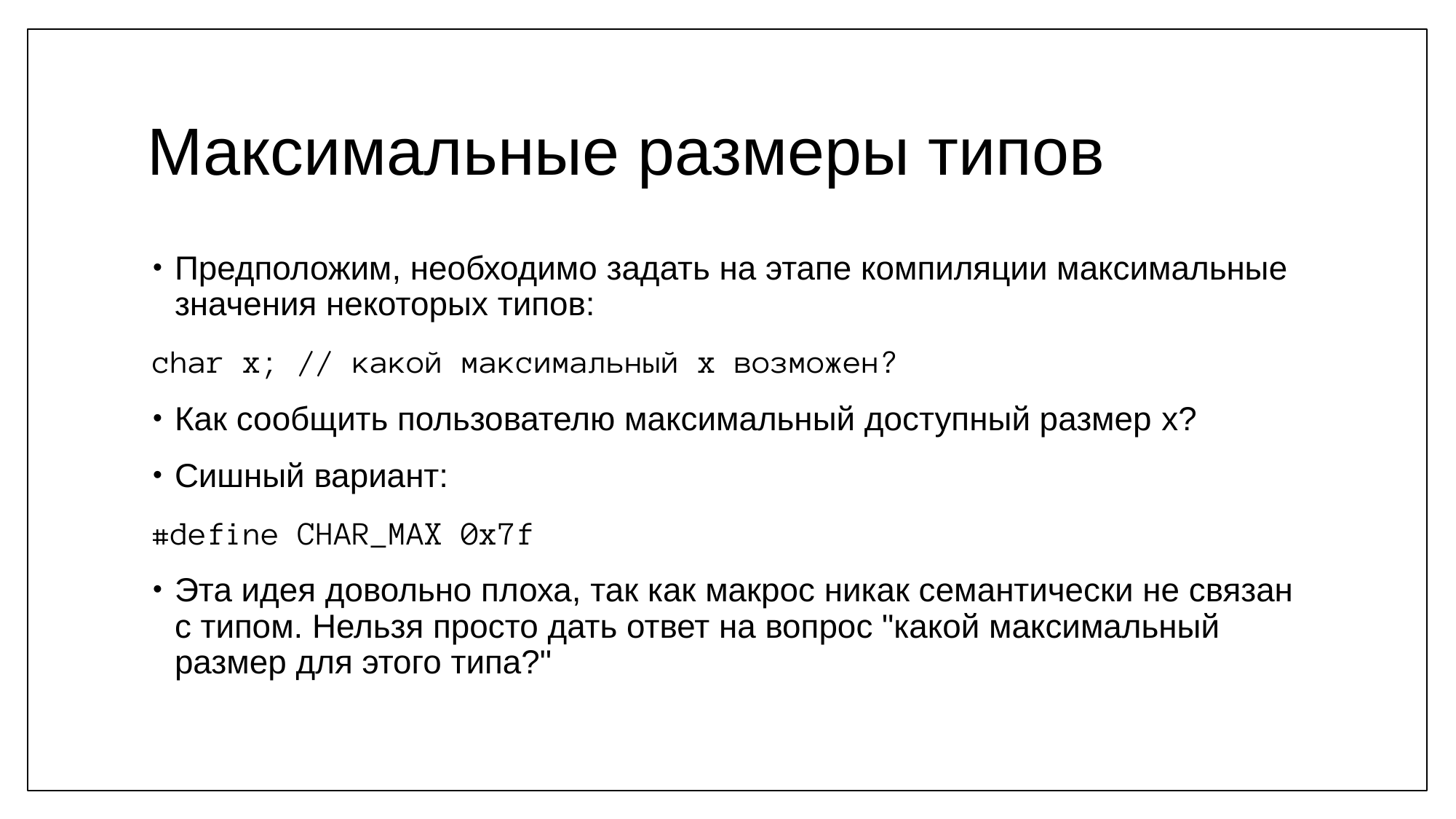

# Максимальные размеры типов
Предположим, необходимо задать на этапе компиляции максимальные значения некоторых типов:
char x; // какой максимальный x возможен?
Как сообщить пользователю максимальный доступный размер x?
Сишный вариант:
#define CHAR_MAX 0x7f
Эта идея довольно плоха, так как макрос никак семантически не связан с типом. Нельзя просто дать ответ на вопрос "какой максимальный размер для этого типа?"